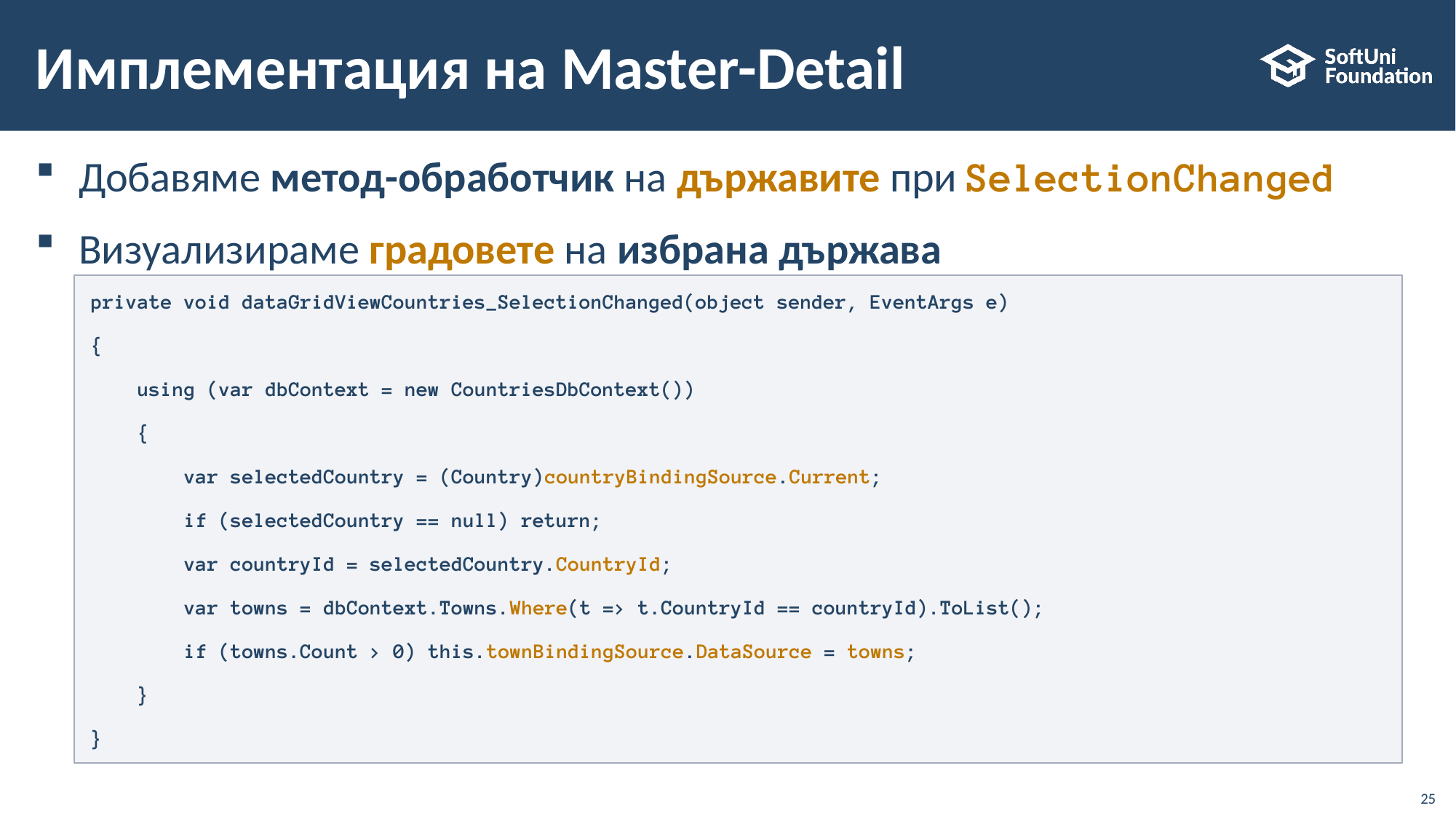

# Имплементация на Master-Detail
Добавяме метод-обработчик на държавите при SelectionChanged
Визуализираме градовете на избрана държава
private void dataGridViewCountries_SelectionChanged(object sender, EventArgs e)
{
    using (var dbContext = new CountriesDbContext())
    {
        var selectedCountry = (Country)countryBindingSource.Current;
        if (selectedCountry == null) return;
        var countryId = selectedCountry.CountryId;
        var towns = dbContext.Towns.Where(t => t.CountryId == countryId).ToList();
        if (towns.Count > 0) this.townBindingSource.DataSource = towns;
    }
}
25